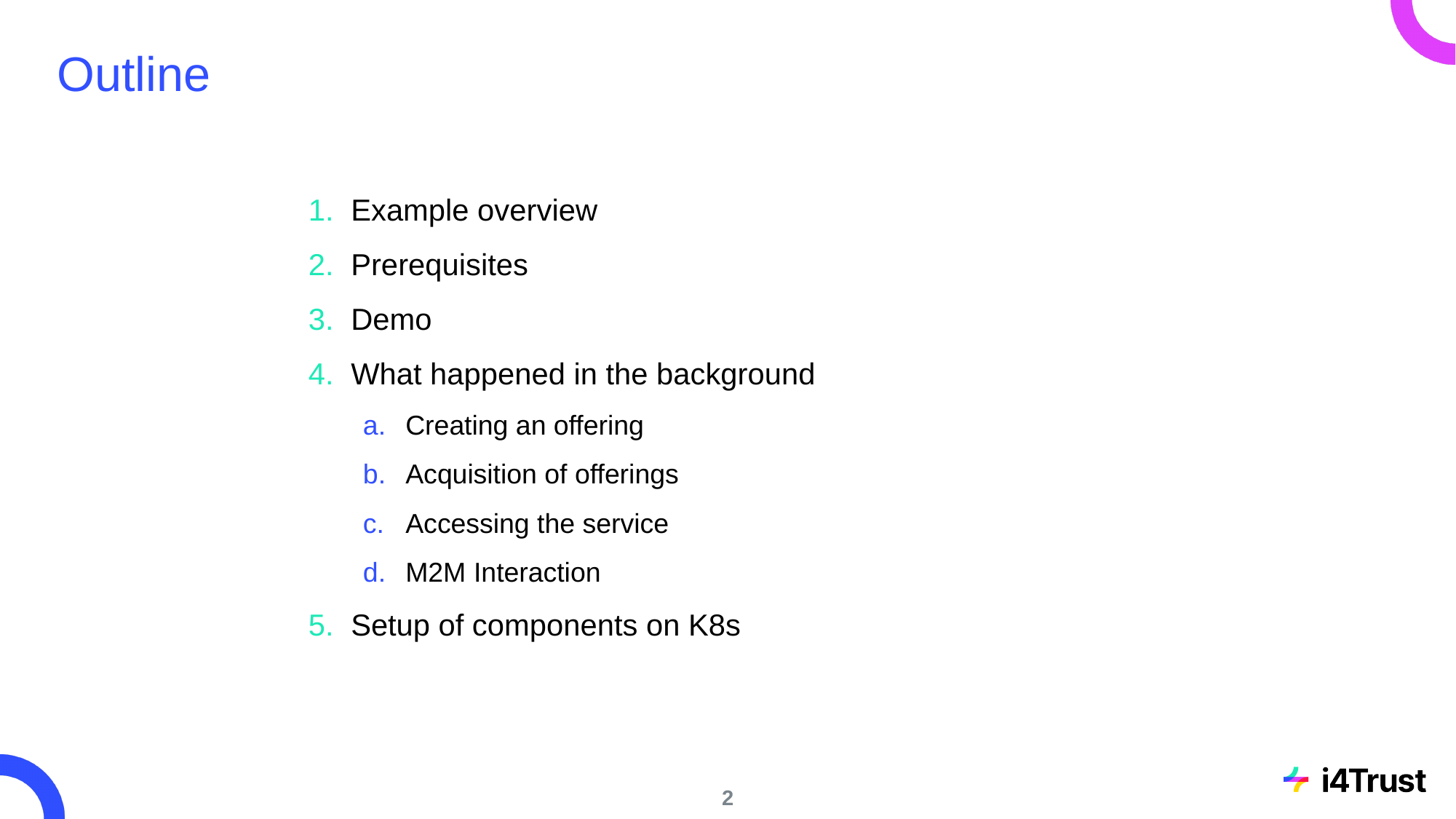

# Outline
Example overview
Prerequisites
Demo
What happened in the background
Creating an offering
Acquisition of offerings
Accessing the service
M2M Interaction
Setup of components on K8s
2